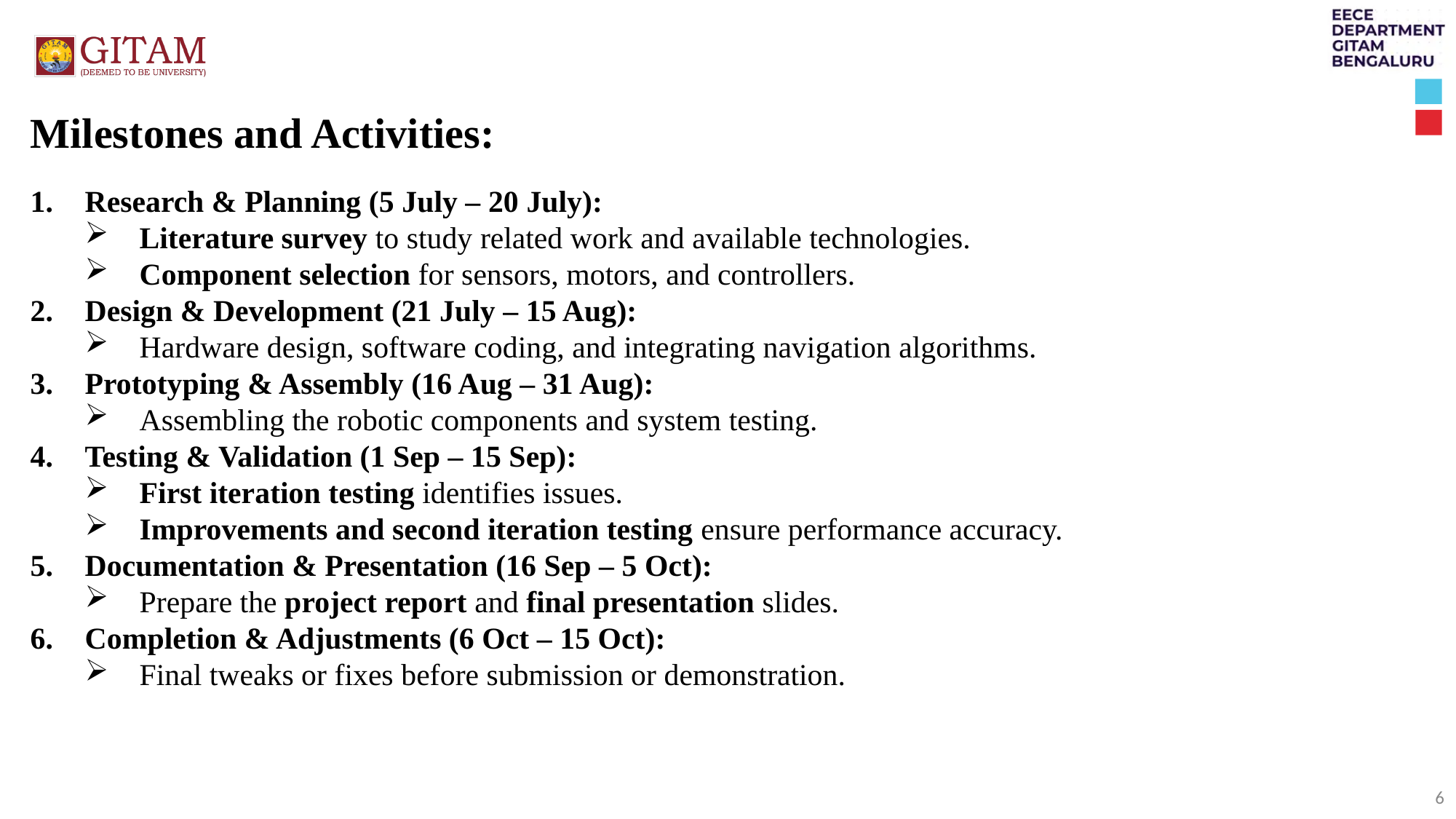

Milestones and Activities:

Research & Planning (5 July – 20 July):
Literature survey to study related work and available technologies.
Component selection for sensors, motors, and controllers.
Design & Development (21 July – 15 Aug):
Hardware design, software coding, and integrating navigation algorithms.
Prototyping & Assembly (16 Aug – 31 Aug):
Assembling the robotic components and system testing.
Testing & Validation (1 Sep – 15 Sep):
First iteration testing identifies issues.
Improvements and second iteration testing ensure performance accuracy.
Documentation & Presentation (16 Sep – 5 Oct):
Prepare the project report and final presentation slides.
Completion & Adjustments (6 Oct – 15 Oct):
Final tweaks or fixes before submission or demonstration.
6